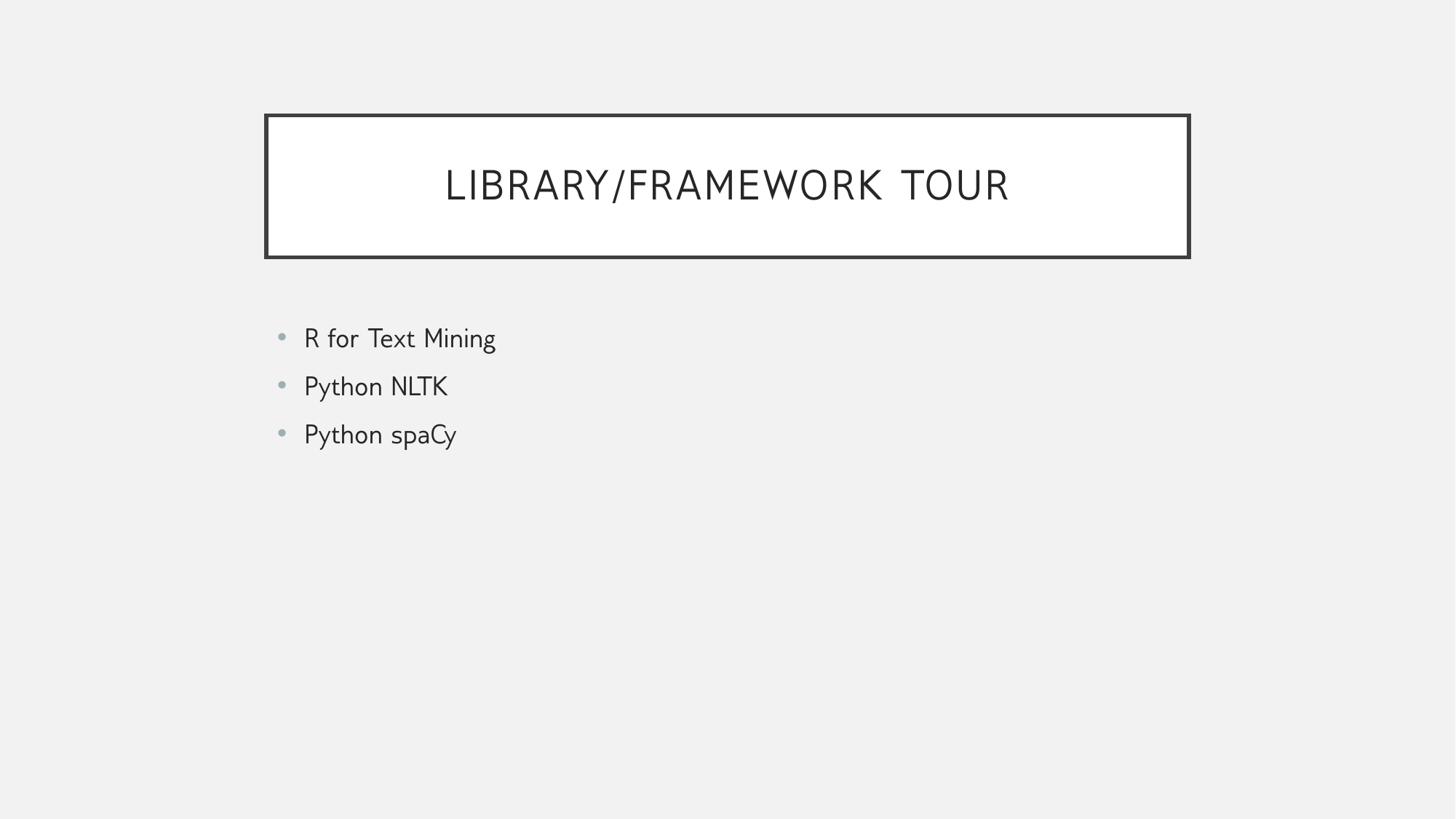

# Library/framework tour
R for Text Mining
Python NLTK
Python spaCy